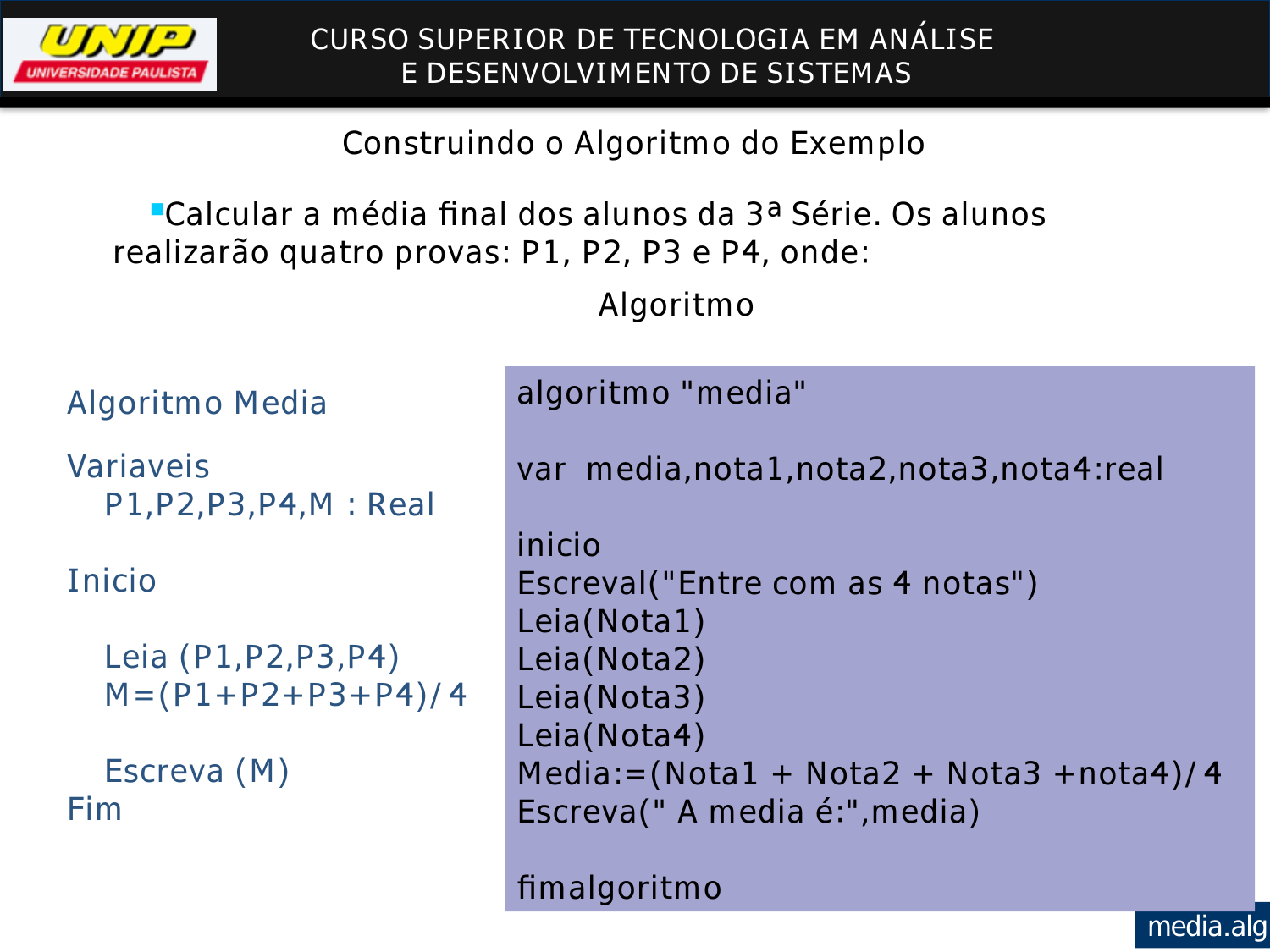

Construindo o Algoritmo do Exemplo

Calcular a média final dos alunos da 3ª Série. Os alunos realizarão quatro provas: P1, P2, P3 e P4, onde:
Algoritmo
algoritmo "media"

var  media,nota1,nota2,nota3,nota4:real

inicio
Escreval("Entre com as 4 notas")
Leia(Nota1)
Leia(Nota2)
Leia(Nota3)
Leia(Nota4)
Media:=(Nota1 + Nota2 + Nota3 +nota4)/4
Escreva(" A media é:",media)

fimalgoritmo
Algoritmo Media

Variaveis
    P1,P2,P3,P4,M : Real

Inicio

    Leia (P1,P2,P3,P4)
    M=(P1+P2+P3+P4)/4

    Escreva (M)
Fim
36
media.alg